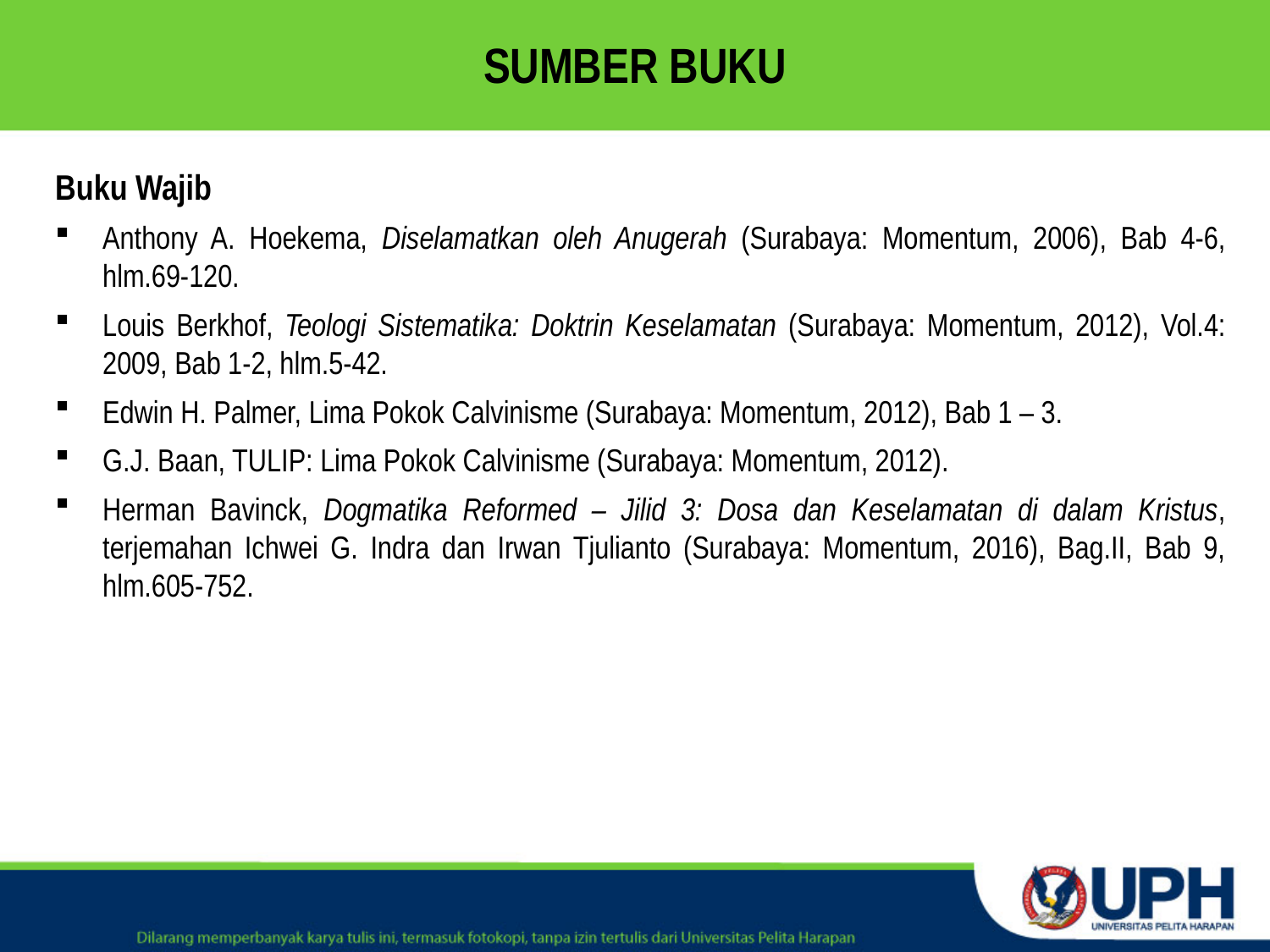

# SUMBER BUKU
Buku Wajib
Anthony A. Hoekema, Diselamatkan oleh Anugerah (Surabaya: Momentum, 2006), Bab 4-6, hlm.69-120.
Louis Berkhof, Teologi Sistematika: Doktrin Keselamatan (Surabaya: Momentum, 2012), Vol.4: 2009, Bab 1-2, hlm.5-42.
Edwin H. Palmer, Lima Pokok Calvinisme (Surabaya: Momentum, 2012), Bab 1 – 3.
G.J. Baan, TULIP: Lima Pokok Calvinisme (Surabaya: Momentum, 2012).
Herman Bavinck, Dogmatika Reformed – Jilid 3: Dosa dan Keselamatan di dalam Kristus, terjemahan Ichwei G. Indra dan Irwan Tjulianto (Surabaya: Momentum, 2016), Bag.II, Bab 9, hlm.605-752.